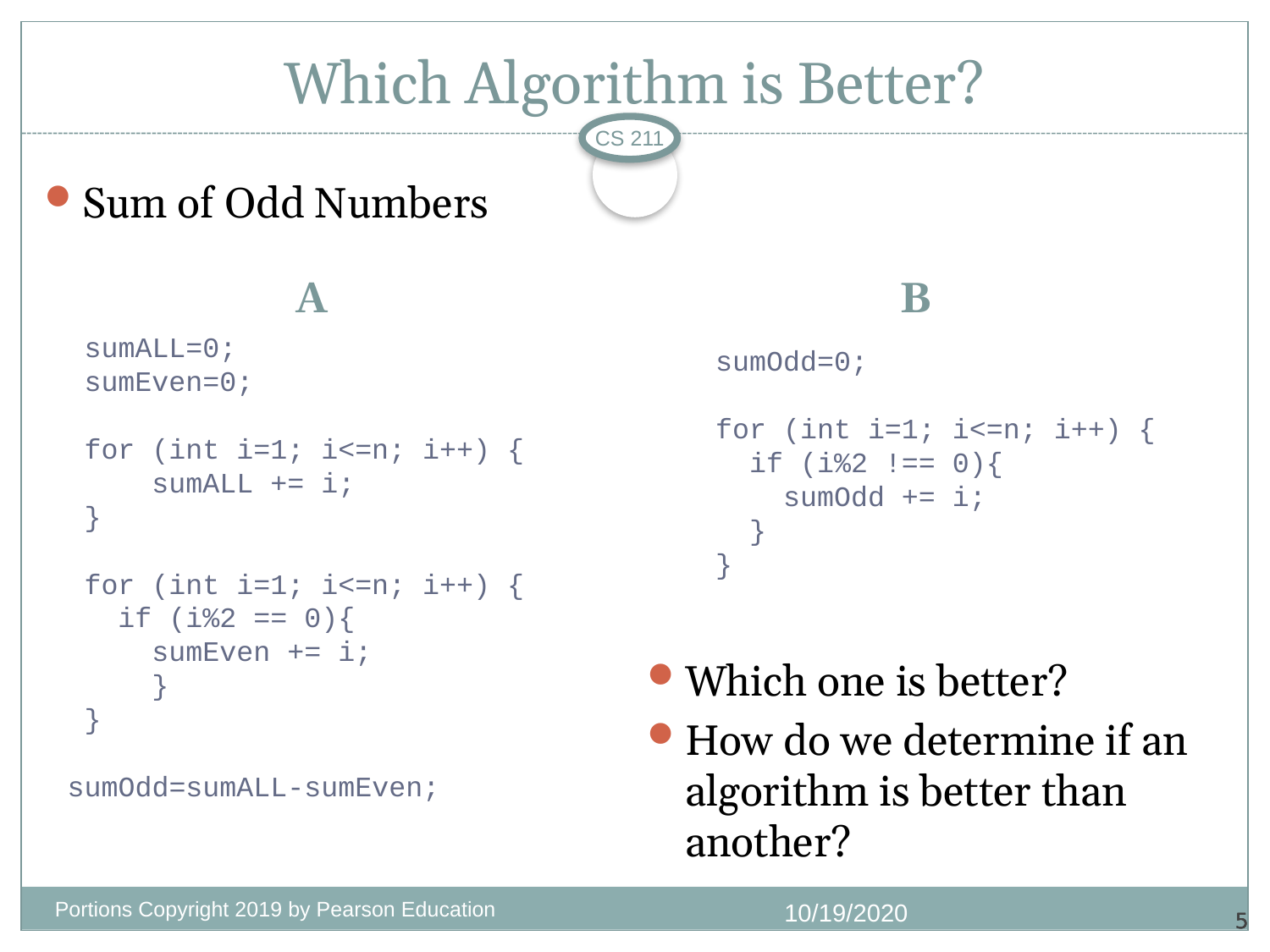

# Which Algorithm is Better?
CS 211
Sum of Odd Numbers
A
B
   sumALL=0;
   sumEven=0;
   for (int i=1; i<=n; i++) {
       sumALL += i;
   }
   for (int i=1; i<=n; i++) {
     if (i%2 == 0){
       sumEven += i;
       }
   }
  sumOdd=sumALL-sumEven;
   sumOdd=0;
   for (int i=1; i<=n; i++) {
     if (i%2 !== 0){
       sumOdd += i;
     }
   }
Which one is better?
How do we determine if an algorithm is better than another?
Portions Copyright 2019 by Pearson Education
10/19/2020